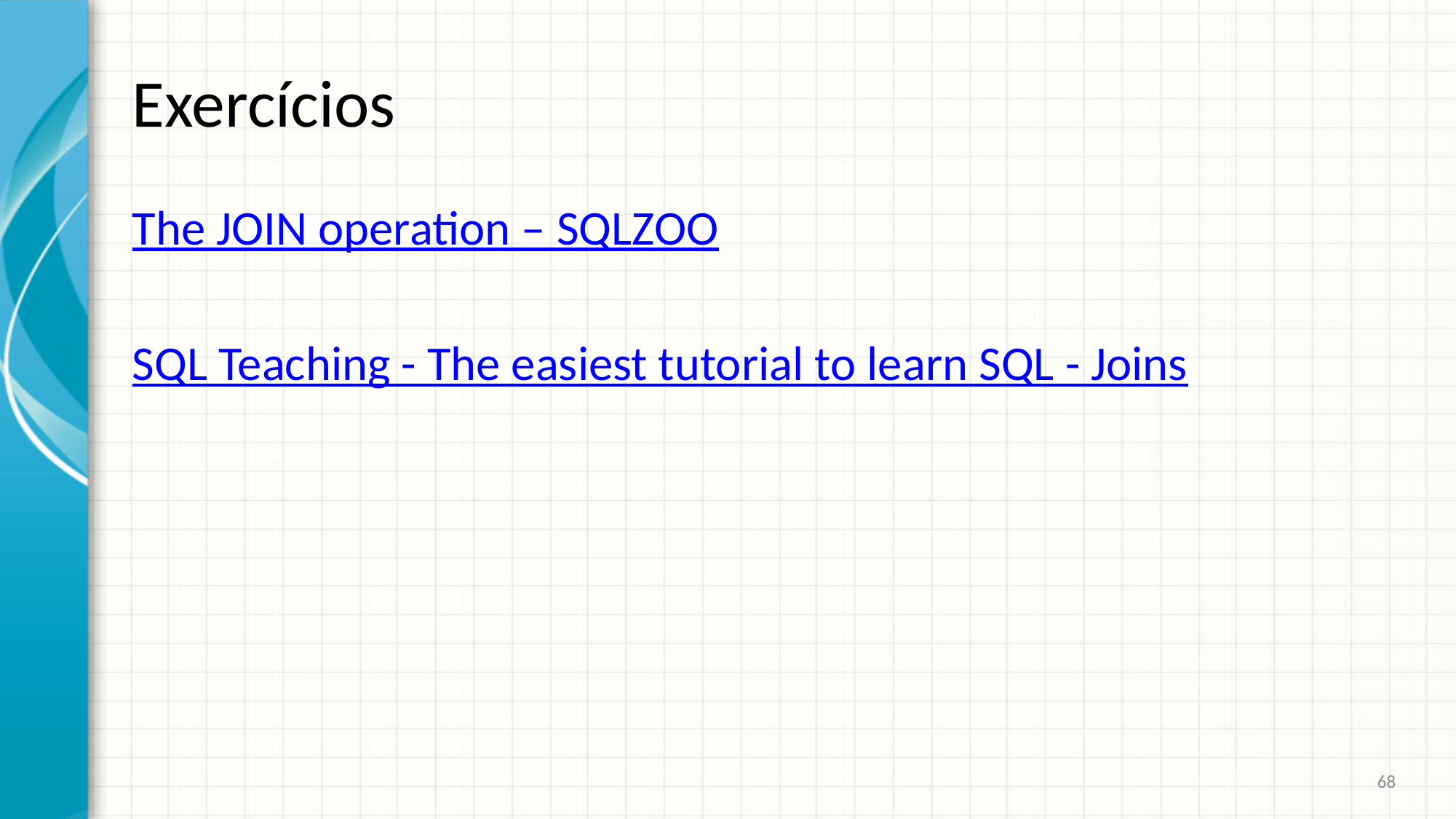

# Exercícios
The JOIN operation – SQLZOO

SQL Teaching - The easiest tutorial to learn SQL - Joins

68